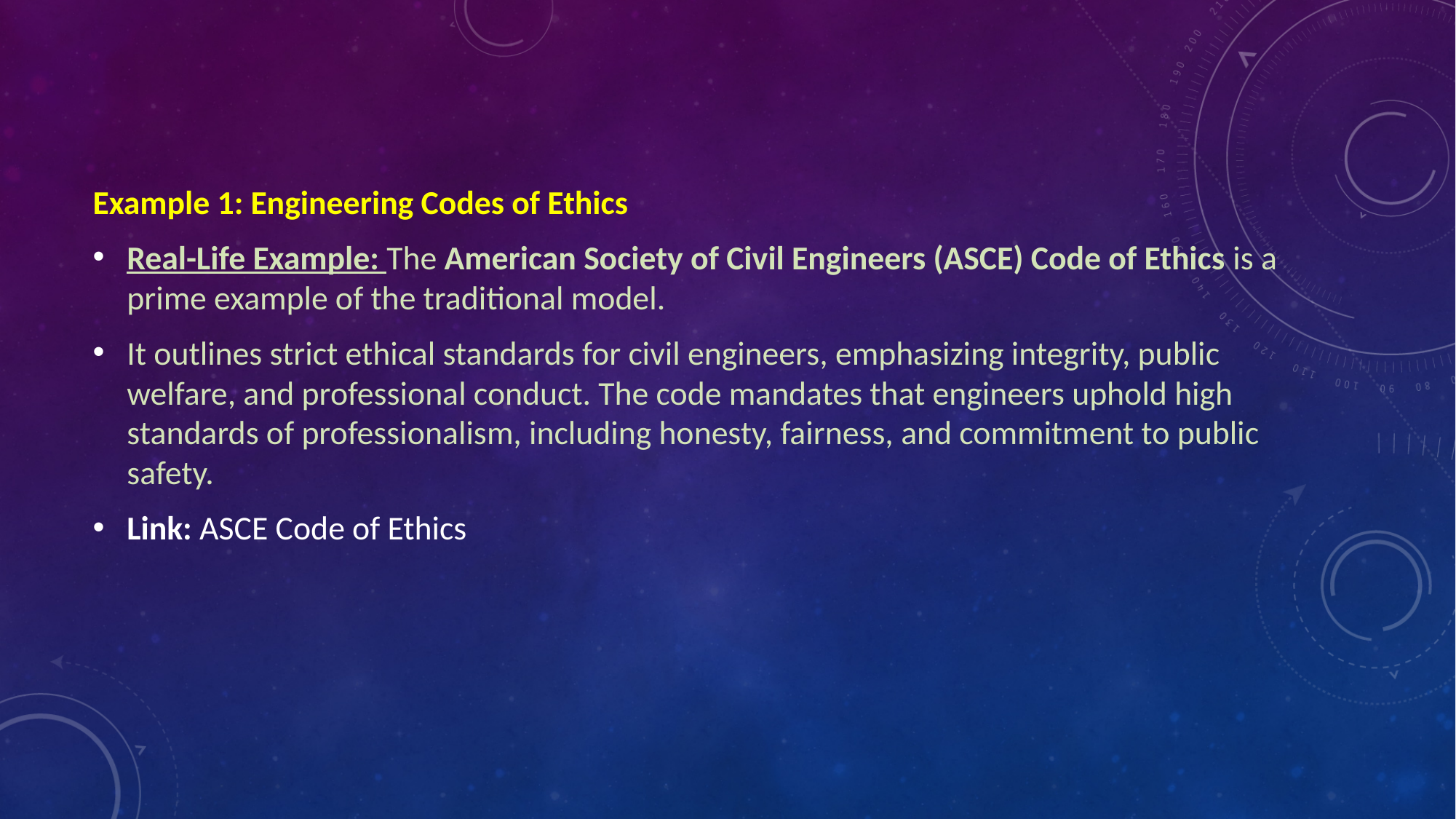

Example 1: Engineering Codes of Ethics
Real-Life Example: The American Society of Civil Engineers (ASCE) Code of Ethics is a prime example of the traditional model.
It outlines strict ethical standards for civil engineers, emphasizing integrity, public welfare, and professional conduct. The code mandates that engineers uphold high standards of professionalism, including honesty, fairness, and commitment to public safety.
Link: ASCE Code of Ethics